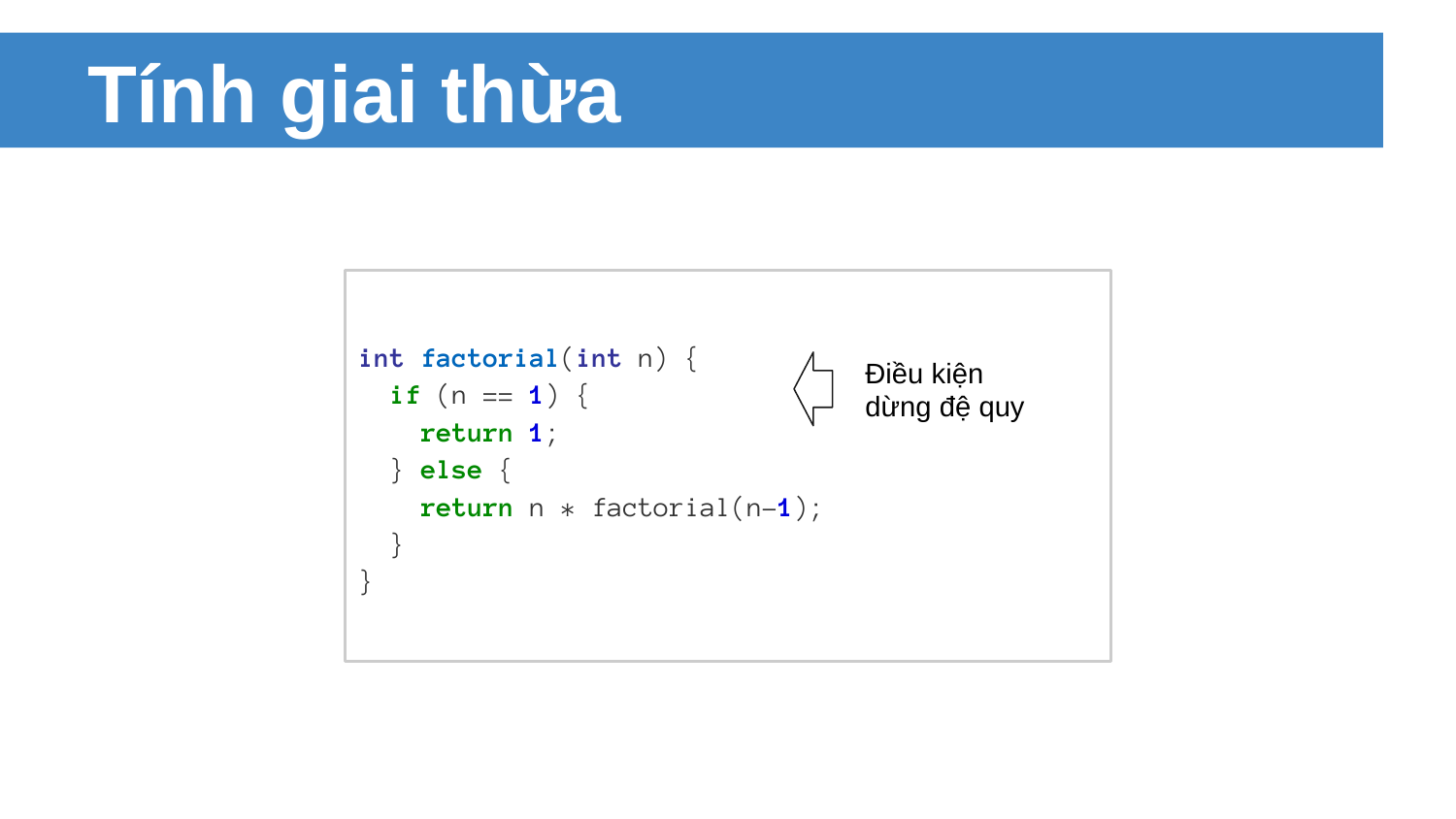

# Tính giai thừa

int factorial(int n) {
  if (n == 1) {
    return 1;
  } else {
    return n * factorial(n-1);
  }
}
Điều kiện dừng đệ quy